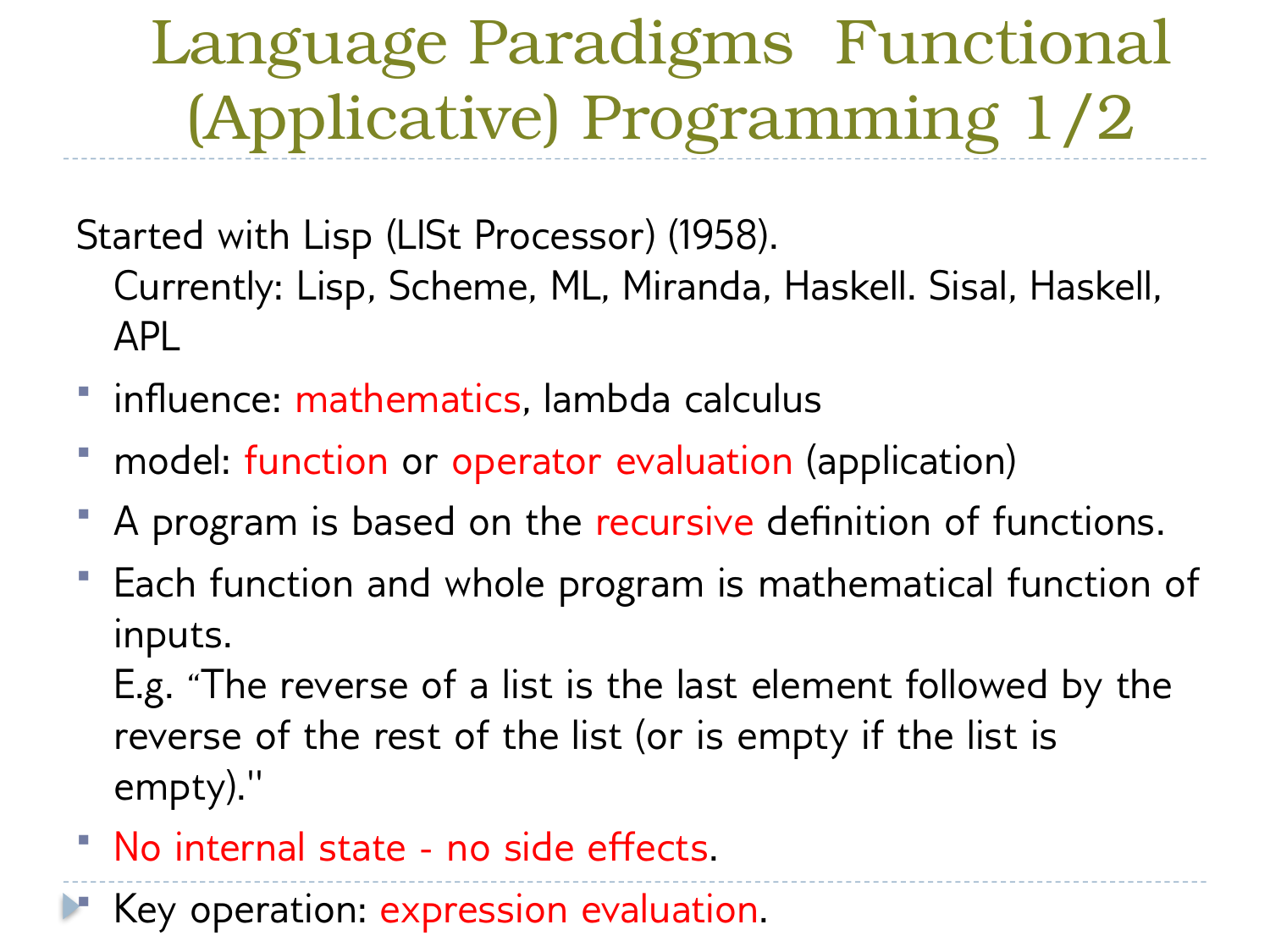

# Language Paradigms ­ Functional (Applicative) Programming 1/2
Started with Lisp (LISt Processor) (1958).
Currently: Lisp, Scheme, ML, Miranda, Haskell. Sisal, Haskell, APL
influence: mathematics, lambda calculus
model: function or operator evaluation (application)
A program is based on the recursive definition of functions.
Each function and whole program is mathematical function of inputs.
E.g. “The reverse of a list is the last element followed by the reverse of the rest of the list (or is empty if the list is empty).''
No internal state - no side effects.
Key operation: expression evaluation.
Syntax : P1(P2(P3(X))) – nested function calls